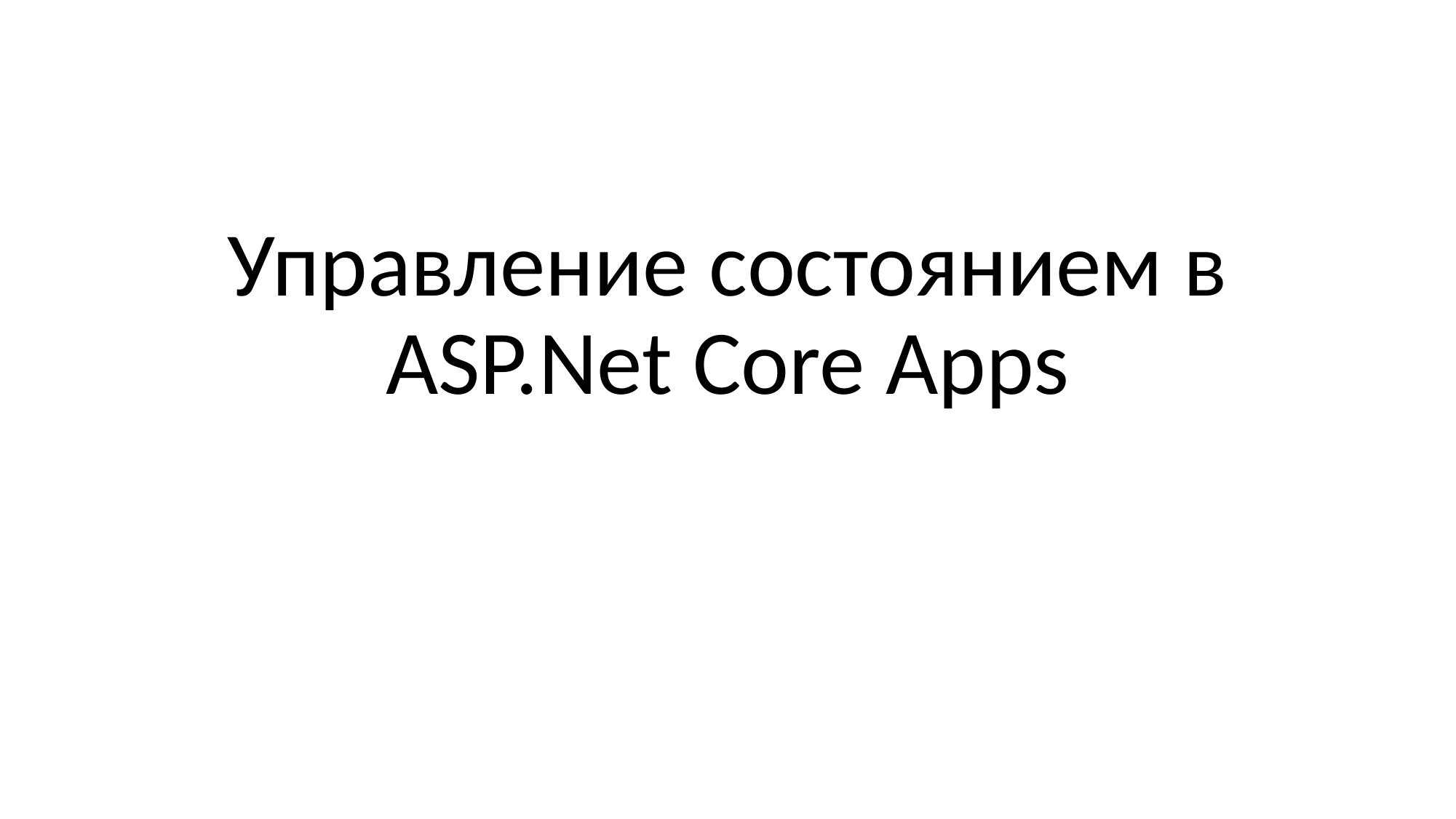

# Управление состоянием в ASP.Net Core Apps